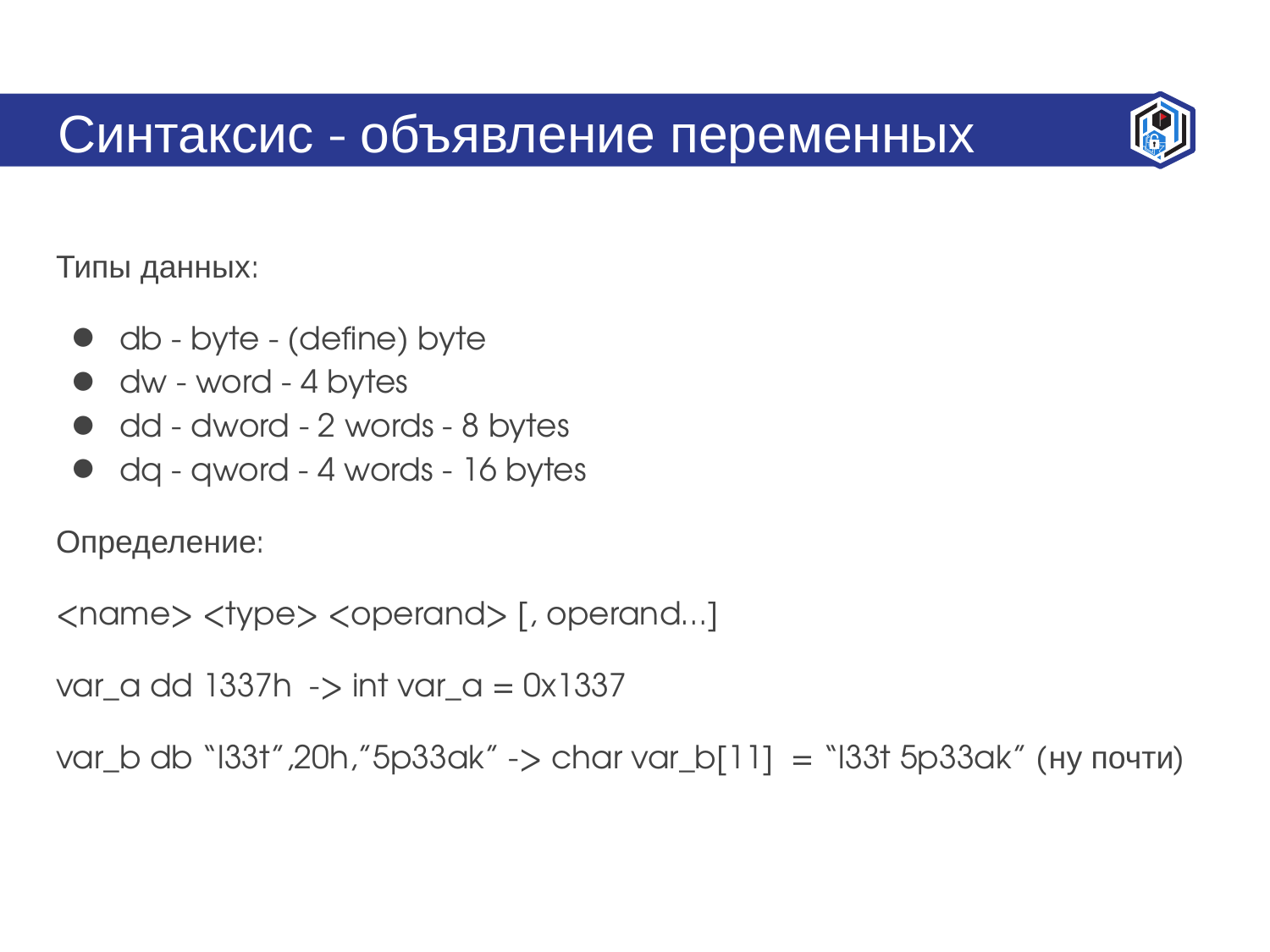

# Синтаксис - объявление переменных
Типы данных:
db - byte - (define) byte
dw - word - 4 bytes
dd - dword - 2 words - 8 bytes
dq - qword - 4 words - 16 bytes
Определение:
<name> <type> <operand> [, operand…]
var_a dd 1337h  -> int var_a = 0x1337
var_b db “l33t”,20h,”5p33ak” -> char var_b[11]  = “l33t 5p33ak” (ну почти)